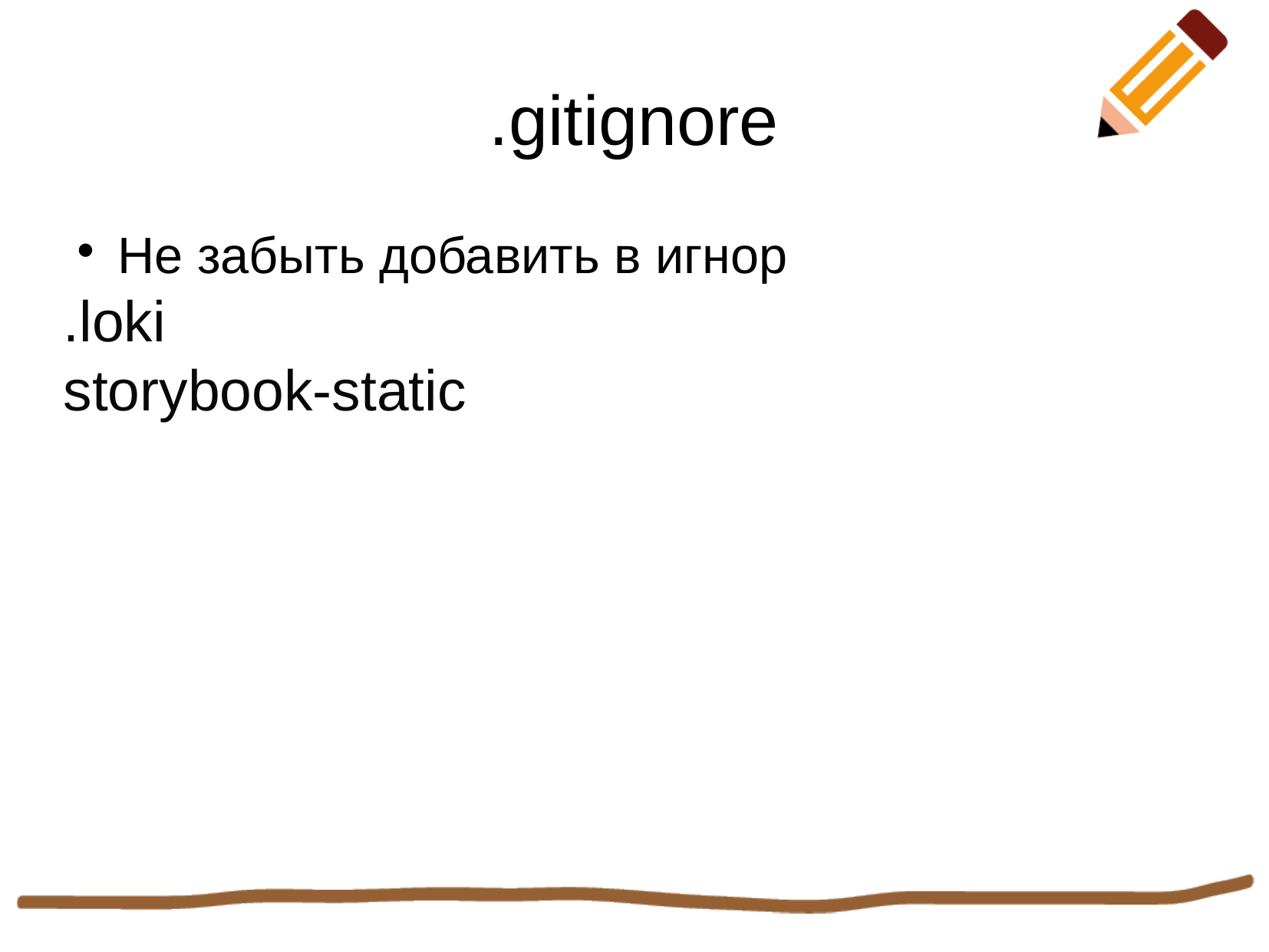

.gitignore
Не забыть добавить в игнор
.loki
storybook-static